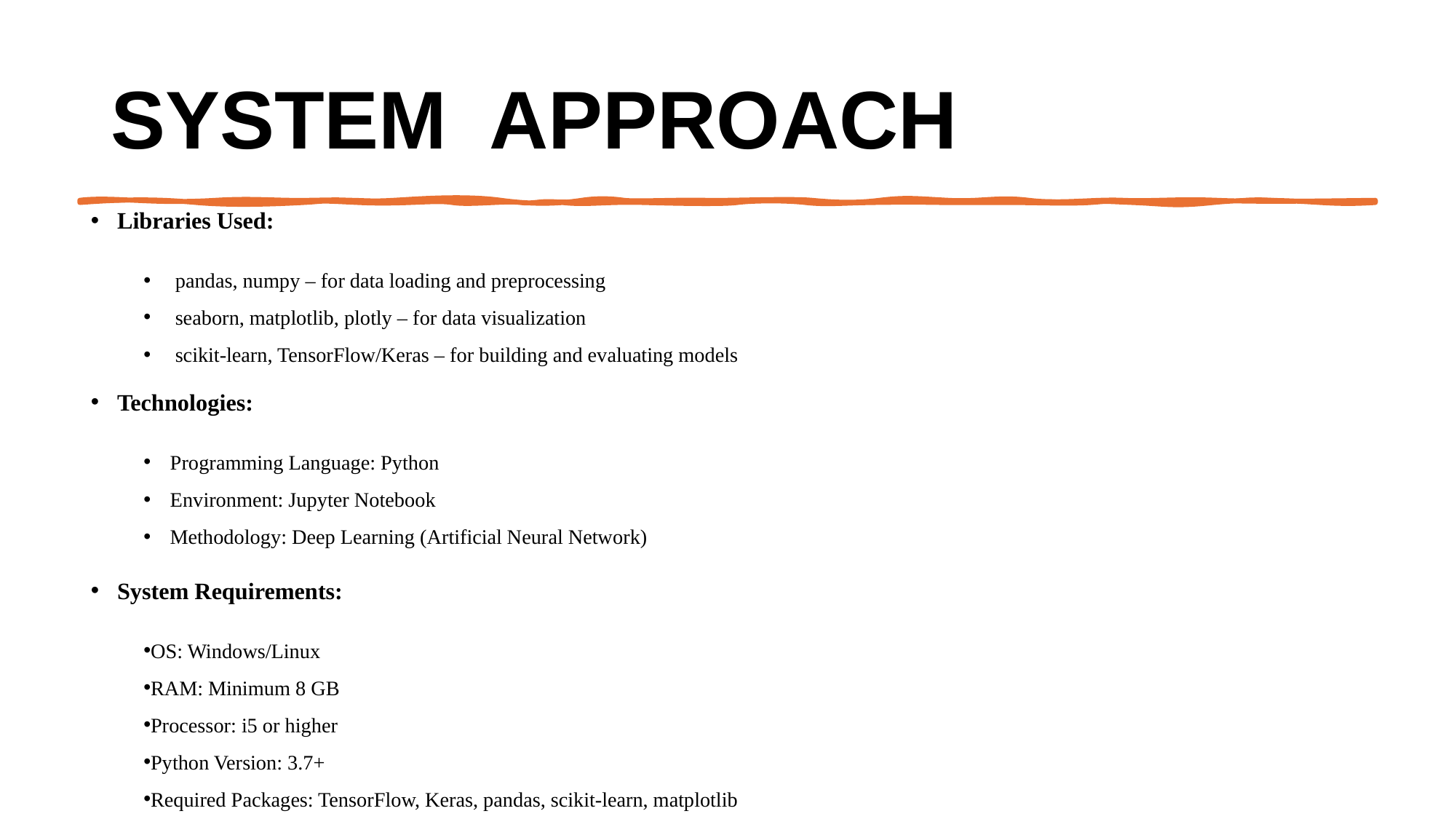

# System  Approach

Libraries Used:

 pandas, numpy – for data loading and preprocessing
 seaborn, matplotlib, plotly – for data visualization
 scikit-learn, TensorFlow/Keras – for building and evaluating models

Technologies:

Programming Language: Python
Environment: Jupyter Notebook
Methodology: Deep Learning (Artificial Neural Network)

System Requirements:

OS: Windows/Linux
RAM: Minimum 8 GB
Processor: i5 or higher
Python Version: 3.7+
Required Packages: TensorFlow, Keras, pandas, scikit-learn, matplotlib